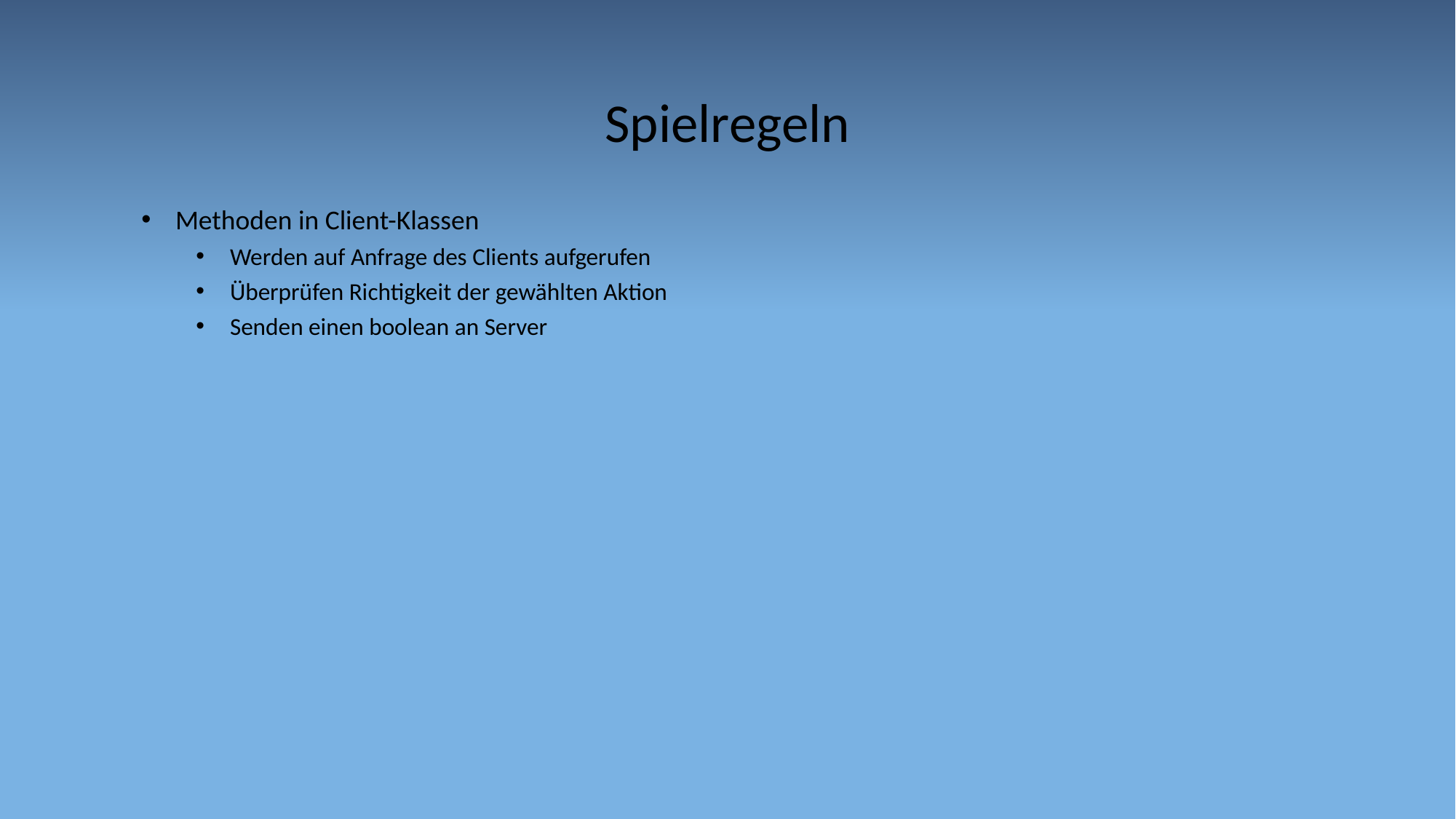

# Spielregeln
Methoden in Client-Klassen
Werden auf Anfrage des Clients aufgerufen
Überprüfen Richtigkeit der gewählten Aktion
Senden einen boolean an Server